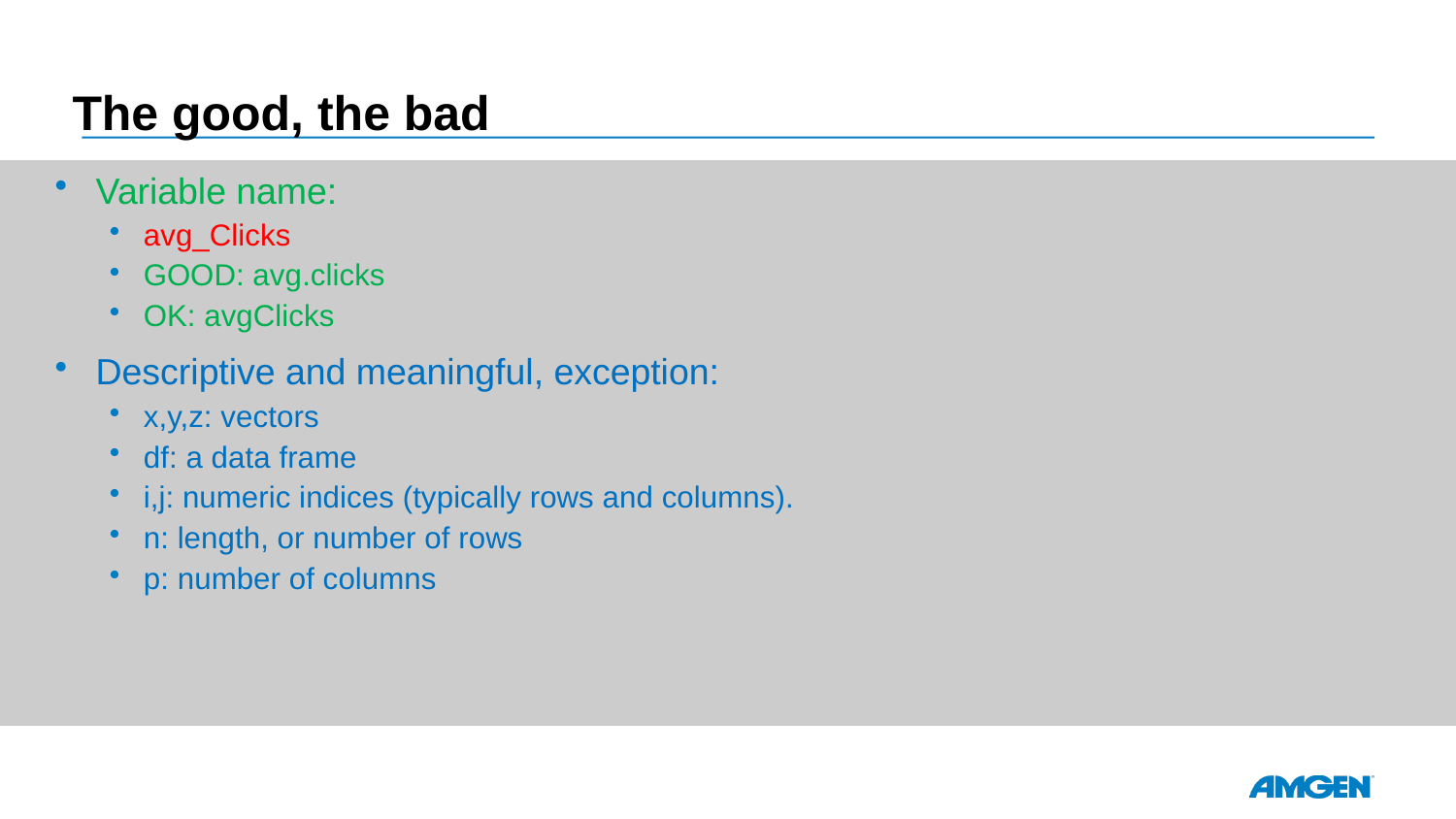

# The good, the bad
Variable name:
avg_Clicks
GOOD: avg.clicks
OK: avgClicks
Descriptive and meaningful, exception:
x,y,z: vectors
df: a data frame
i,j: numeric indices (typically rows and columns).
n: length, or number of rows
p: number of columns